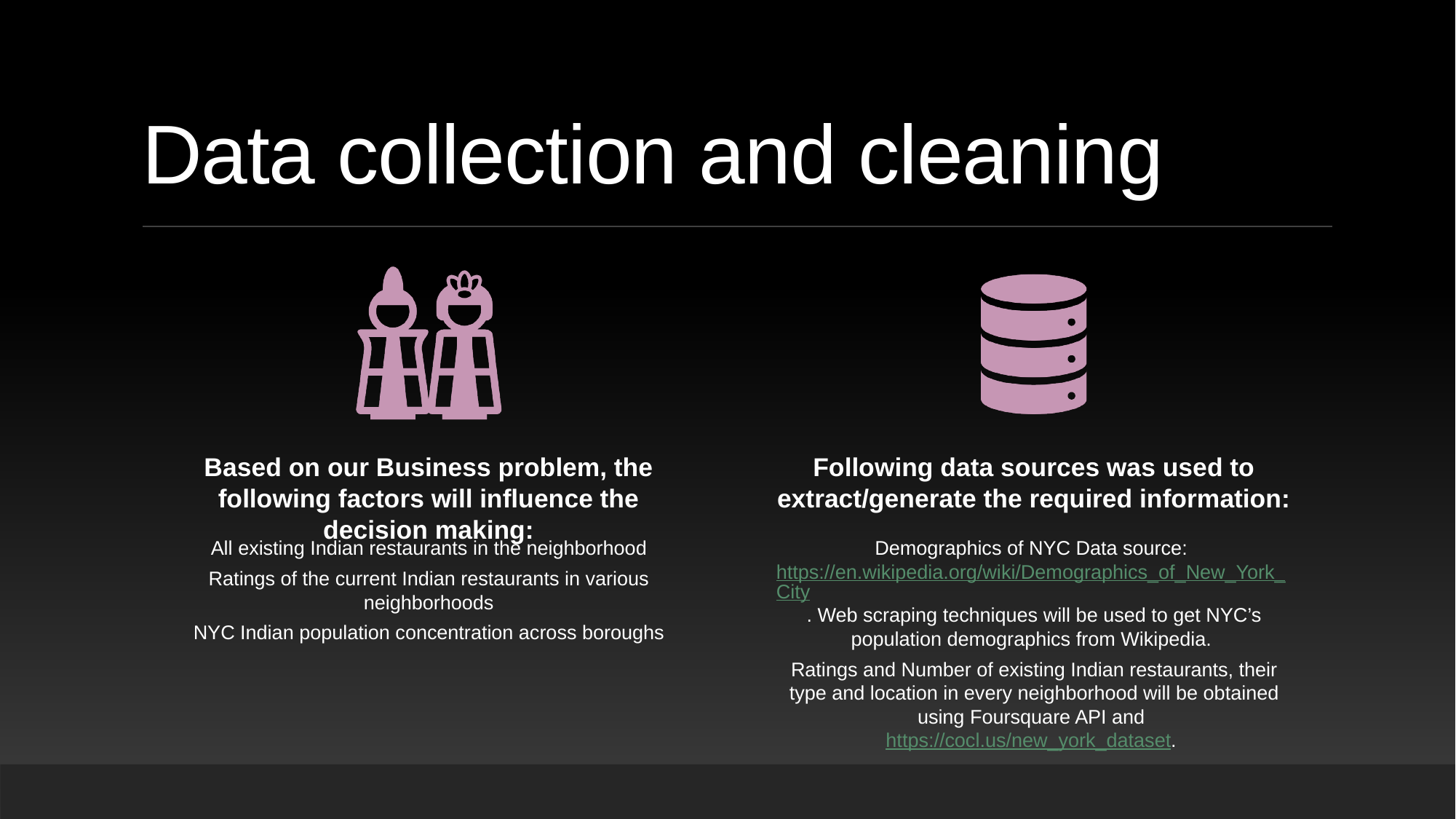

# Data collection and cleaning
Based on our Business problem, the following factors will influence the decision making:
All existing Indian restaurants in the neighborhood
Ratings of the current Indian restaurants in various neighborhoods
NYC Indian population concentration across boroughs
Following data sources was used to extract/generate the required information:
Demographics of NYC Data source: https://en.wikipedia.org/wiki/Demographics_of_New_York_City. Web scraping techniques will be used to get NYC’s population demographics from Wikipedia.
Ratings and Number of existing Indian restaurants, their type and location in every neighborhood will be obtained using Foursquare API and https://cocl.us/new_york_dataset.